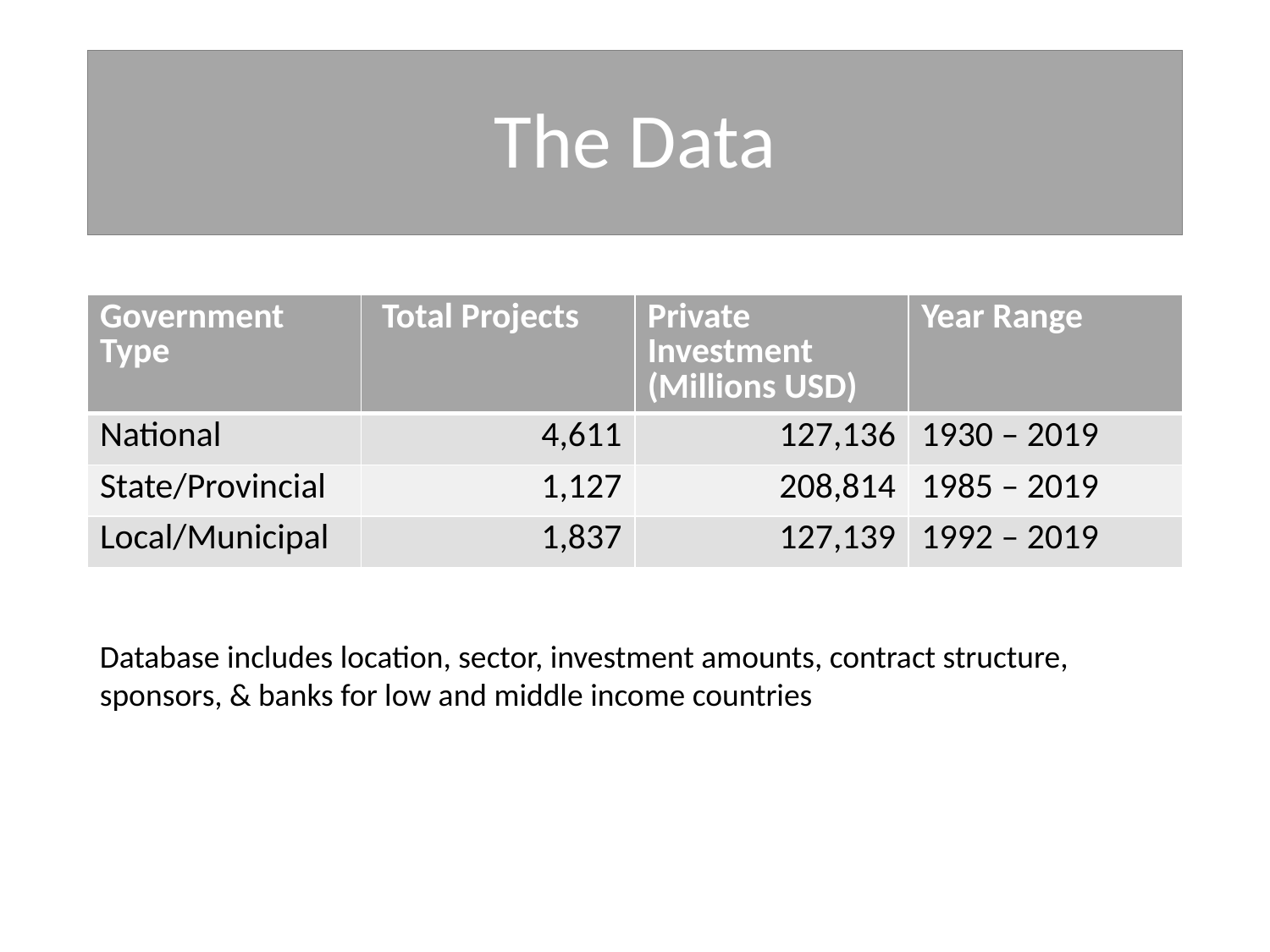

# The Data
CCFLA  (Cities Climate Finance Leadership Alliance)
| Government Type | Total Projects | Private Investment (Millions USD) | Year Range |
| --- | --- | --- | --- |
| National | 4,611 | 127,136 | 1930 – 2019 |
| State/Provincial | 1,127 | 208,814 | 1985 – 2019 |
| Local/Municipal | 1,837 | 127,139 | 1992 – 2019 |
Database includes location, sector, investment amounts, contract structure, sponsors, & banks for low and middle income countries